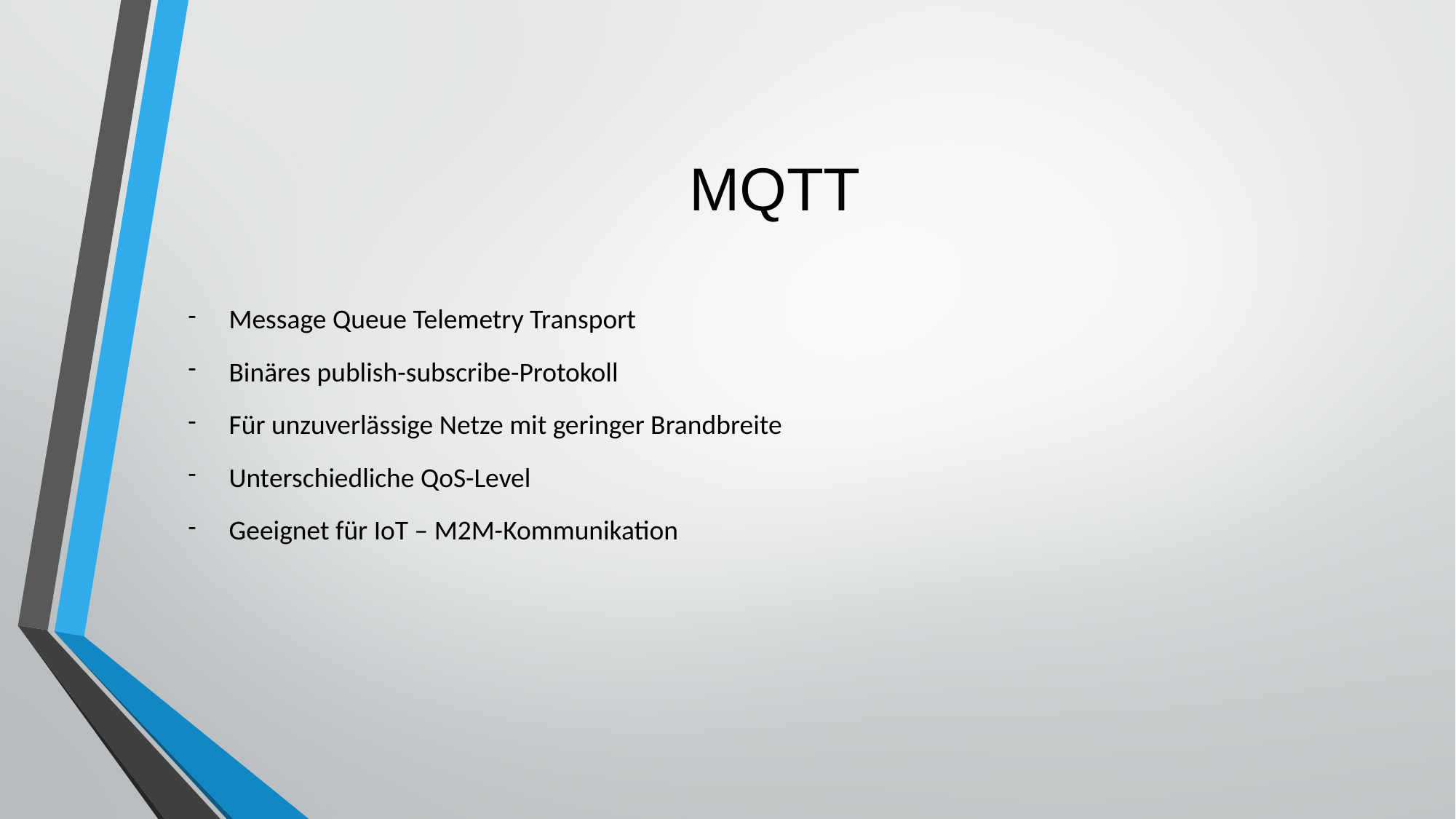

# MQTT
Message Queue Telemetry Transport
Binäres publish-subscribe-Protokoll
Für unzuverlässige Netze mit geringer Brandbreite
Unterschiedliche QoS-Level
Geeignet für IoT – M2M-Kommunikation